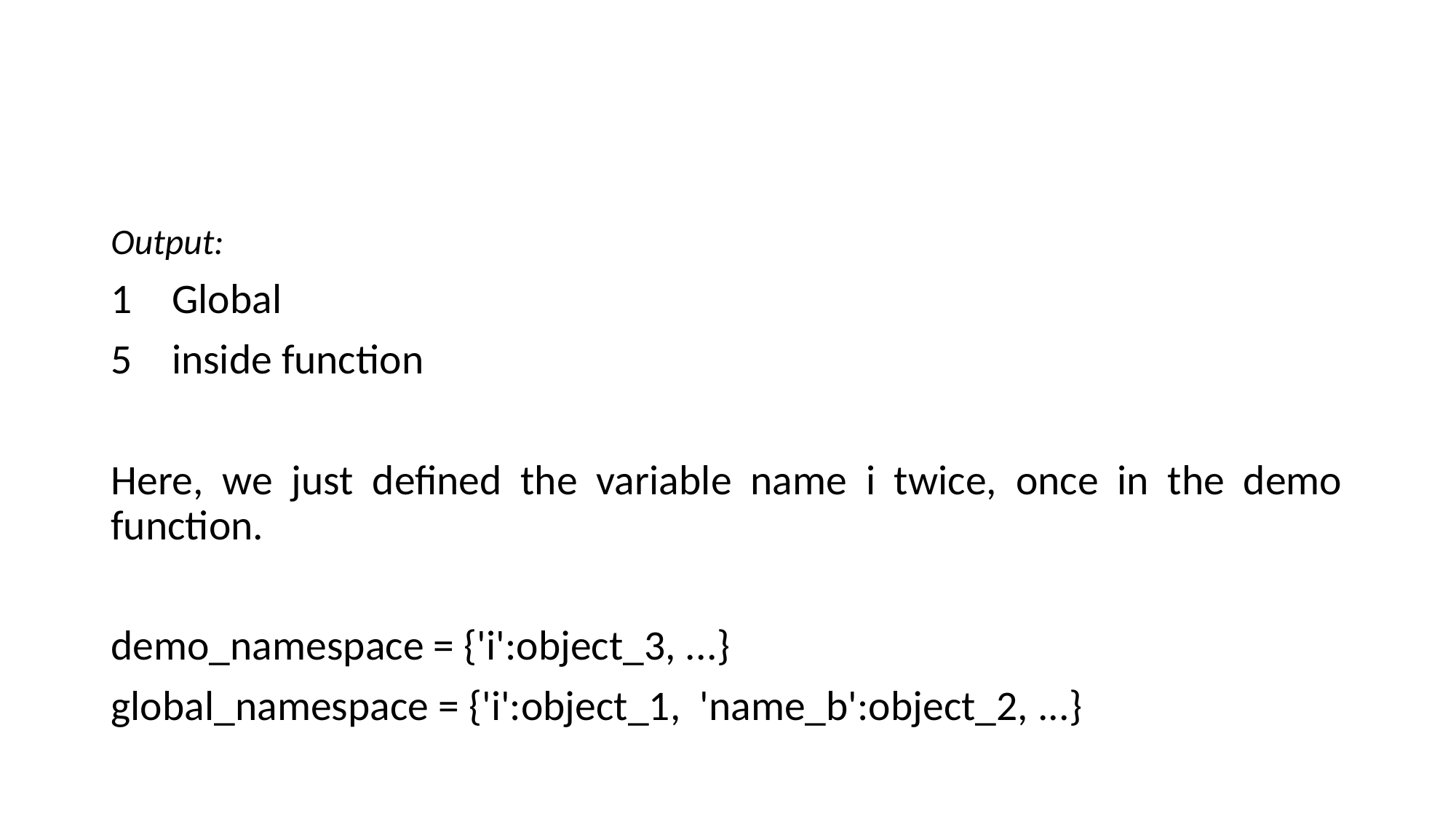

#
Output:
Global
inside function

Here, we just defined the variable name i twice, once in the demo function.

demo_namespace = {'i':object_3, ...}
global_namespace = {'i':object_1,  'name_b':object_2, ...}